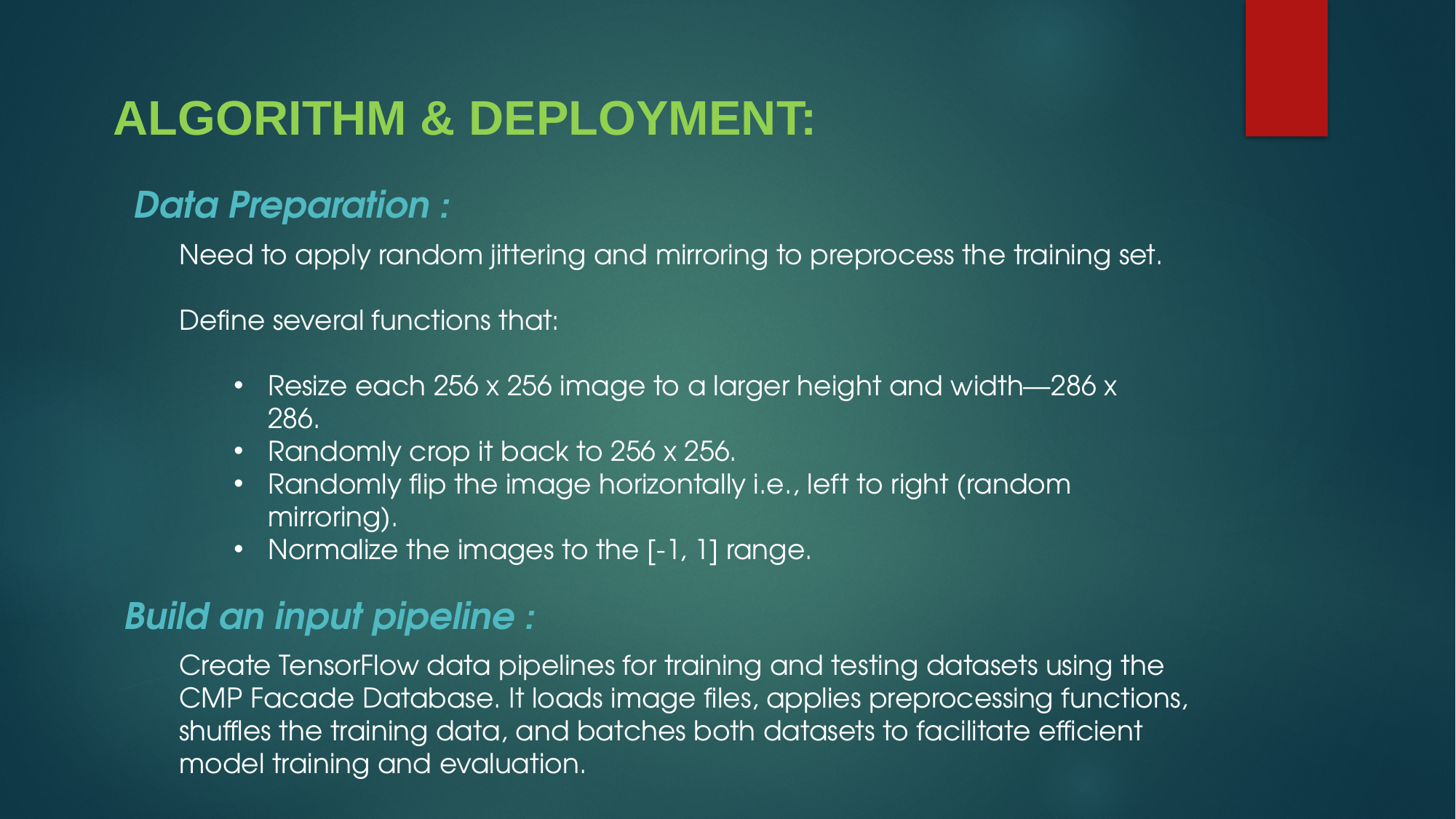

ALGORITHM & DEPLOYMENT:
Data Preparation :
Need to apply random jittering and mirroring to preprocess the training set.

Define several functions that:

Resize each 256 x 256 image to a larger height and width—286 x 286.
Randomly crop it back to 256 x 256.
Randomly flip the image horizontally i.e., left to right (random mirroring).
Normalize the images to the [-1, 1] range.
Build an input pipeline :
Create TensorFlow data pipelines for training and testing datasets using the CMP Facade Database. It loads image files, applies preprocessing functions, shuffles the training data, and batches both datasets to facilitate efficient model training and evaluation.